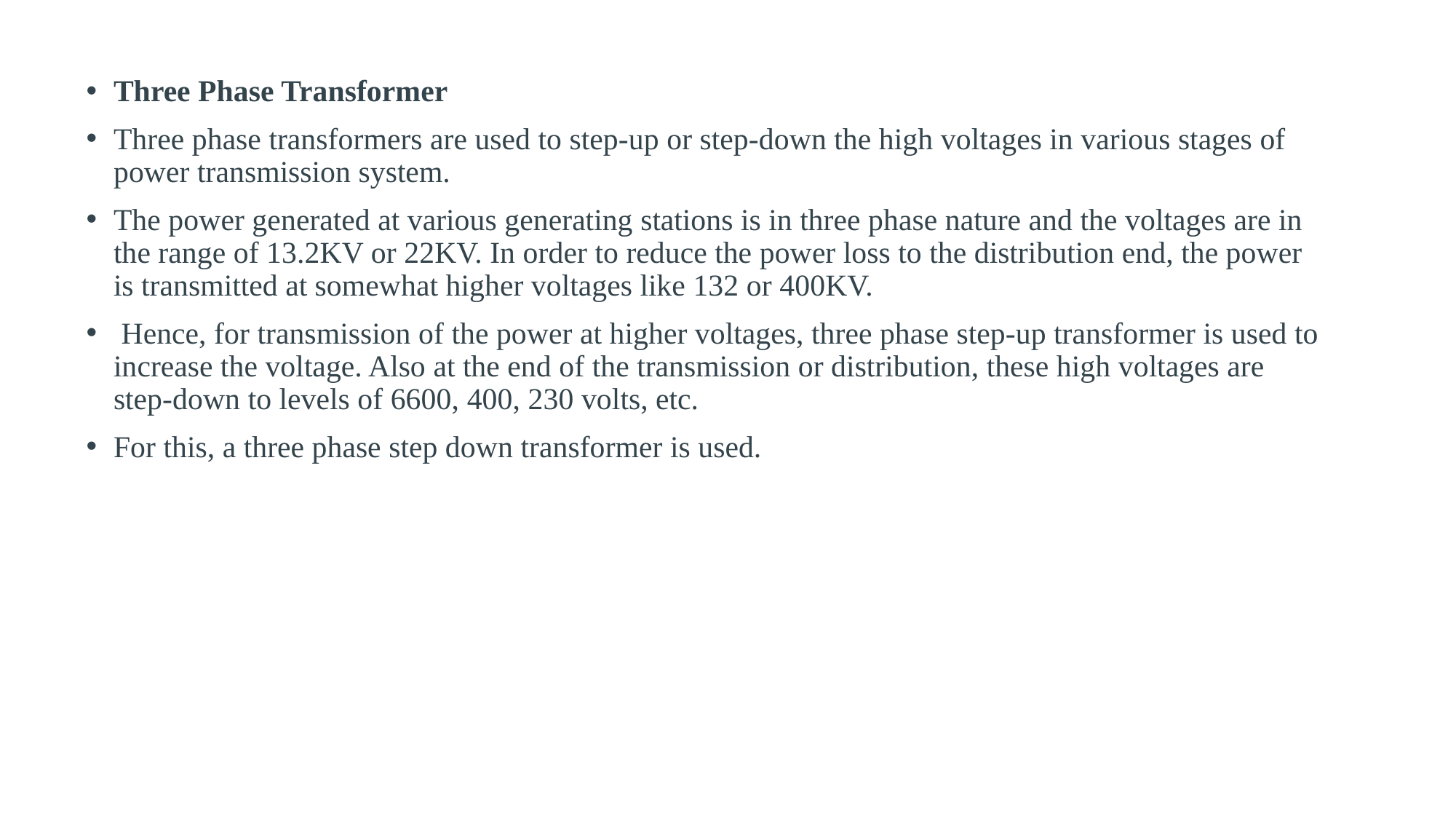

Three Phase Transformer
Three phase transformers are used to step-up or step-down the high voltages in various stages of power transmission system.
The power generated at various generating stations is in three phase nature and the voltages are in the range of 13.2KV or 22KV. In order to reduce the power loss to the distribution end, the power is transmitted at somewhat higher voltages like 132 or 400KV.
 Hence, for transmission of the power at higher voltages, three phase step-up transformer is used to increase the voltage. Also at the end of the transmission or distribution, these high voltages are step-down to levels of 6600, 400, 230 volts, etc.
For this, a three phase step down transformer is used.